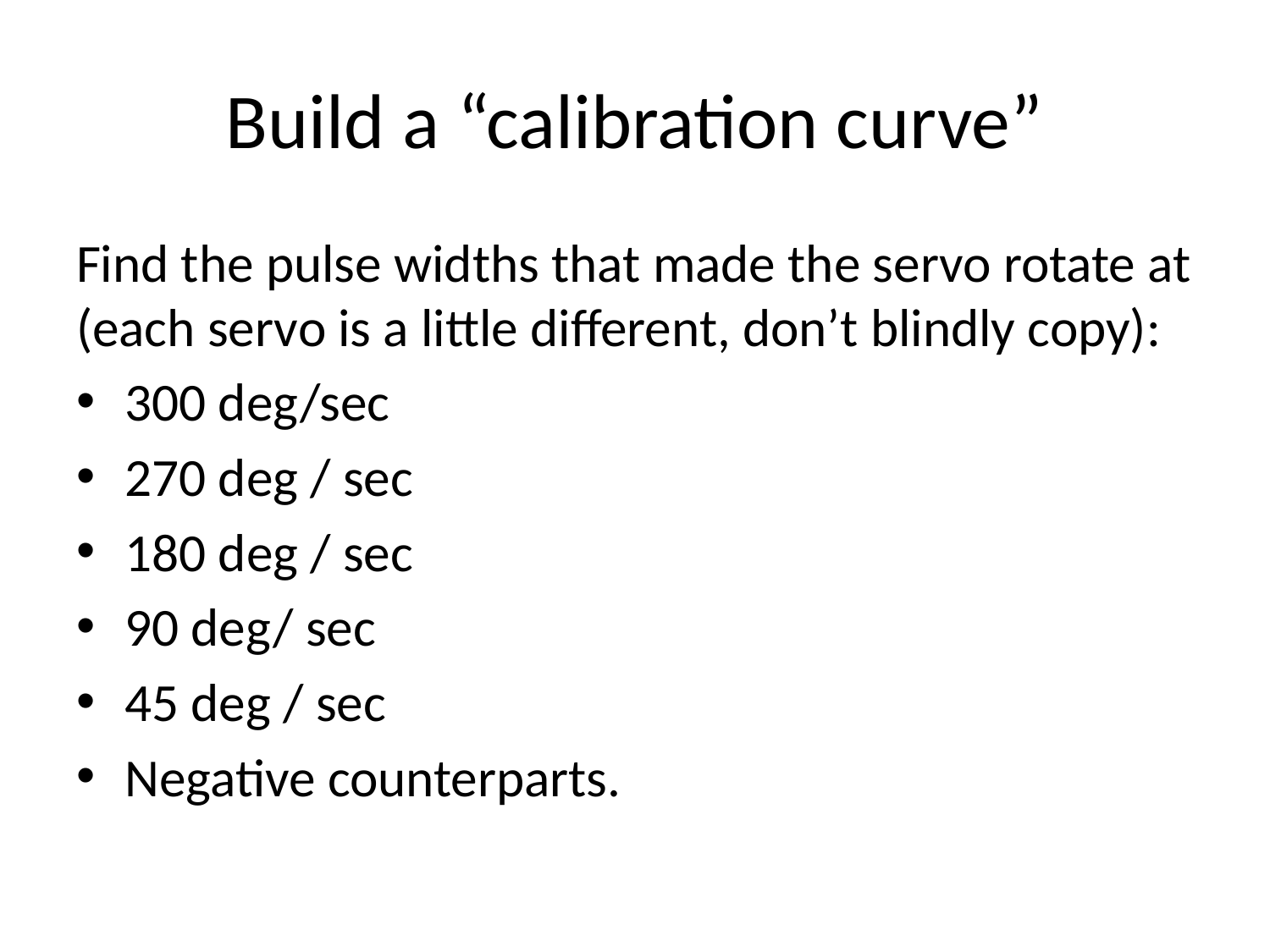

# Build a “calibration curve”
Find the pulse widths that made the servo rotate at (each servo is a little different, don’t blindly copy):
300 deg/sec
270 deg / sec
180 deg / sec
90 deg/ sec
45 deg / sec
Negative counterparts.